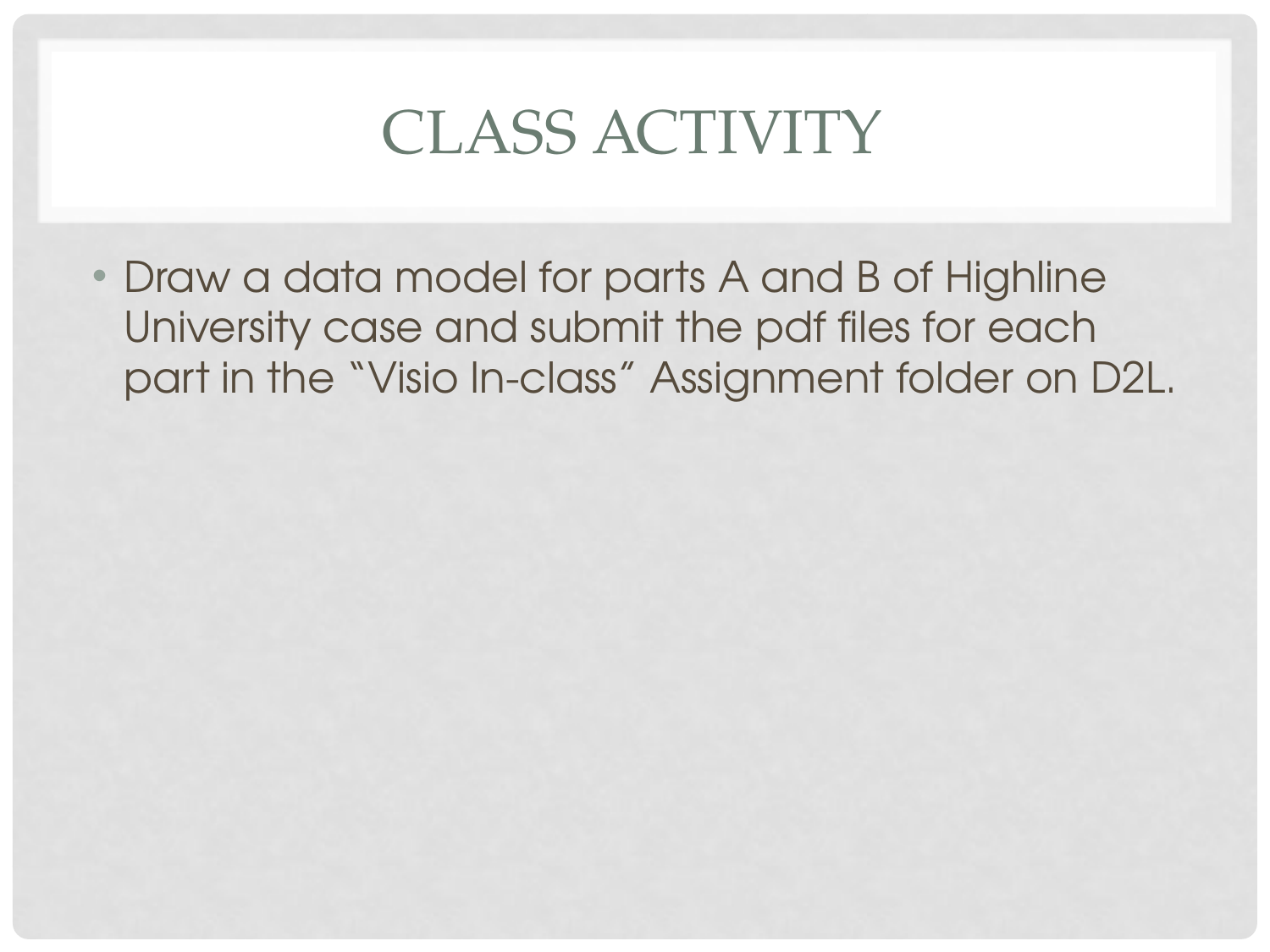

# Class Activity
Draw a data model for parts A and B of Highline University case and submit the pdf files for each part in the “Visio In-class” Assignment folder on D2L.